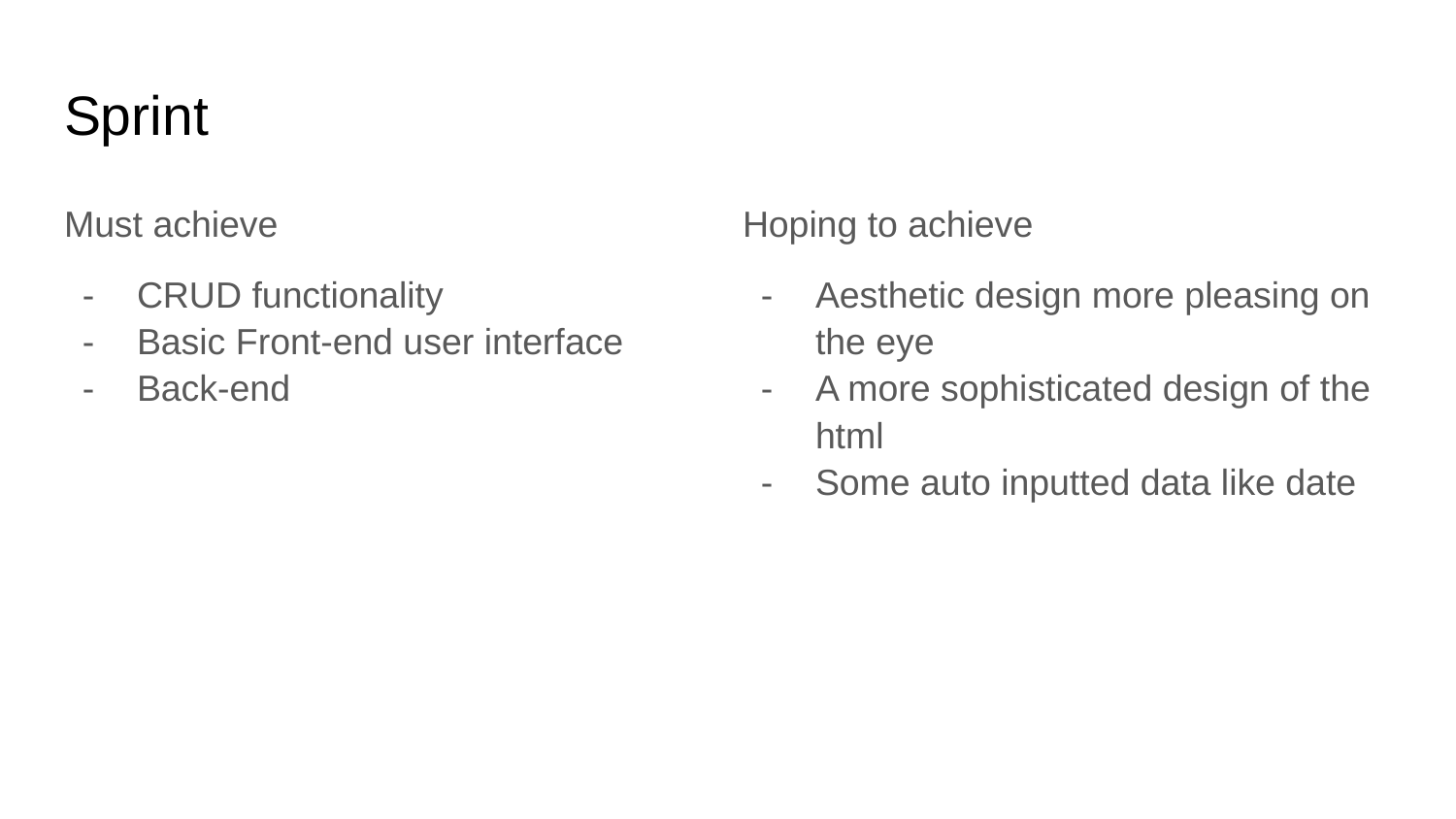

# Sprint
Must achieve
CRUD functionality
Basic Front-end user interface
Back-end

Hoping to achieve
Aesthetic design more pleasing on the eye
A more sophisticated design of the html
Some auto inputted data like date